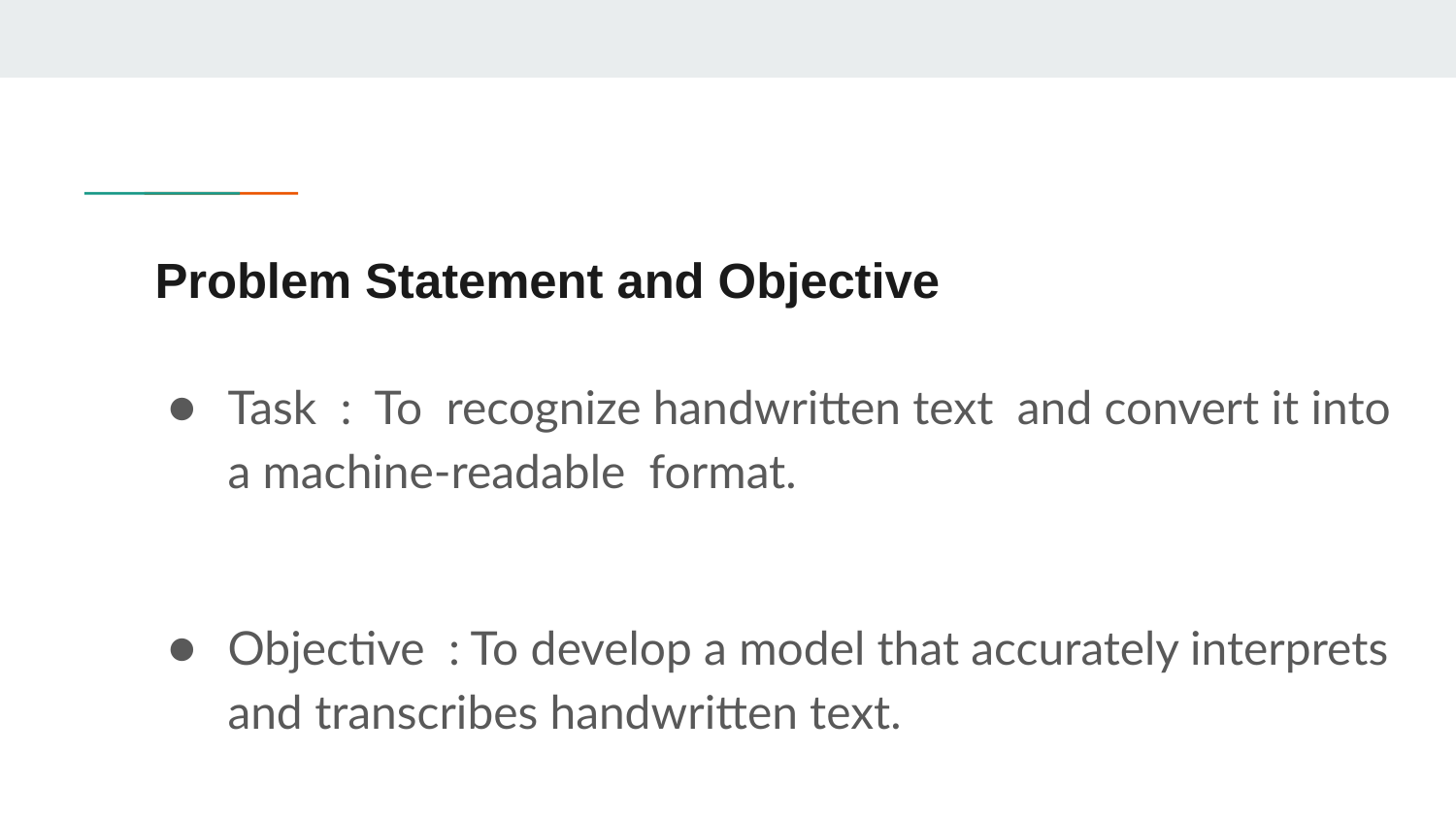

Problem Statement and Objective
Task  :  To  recognize handwritten text  and convert it into a machine-readable  format.

Objective  : To develop a model that accurately interprets and transcribes handwritten text.